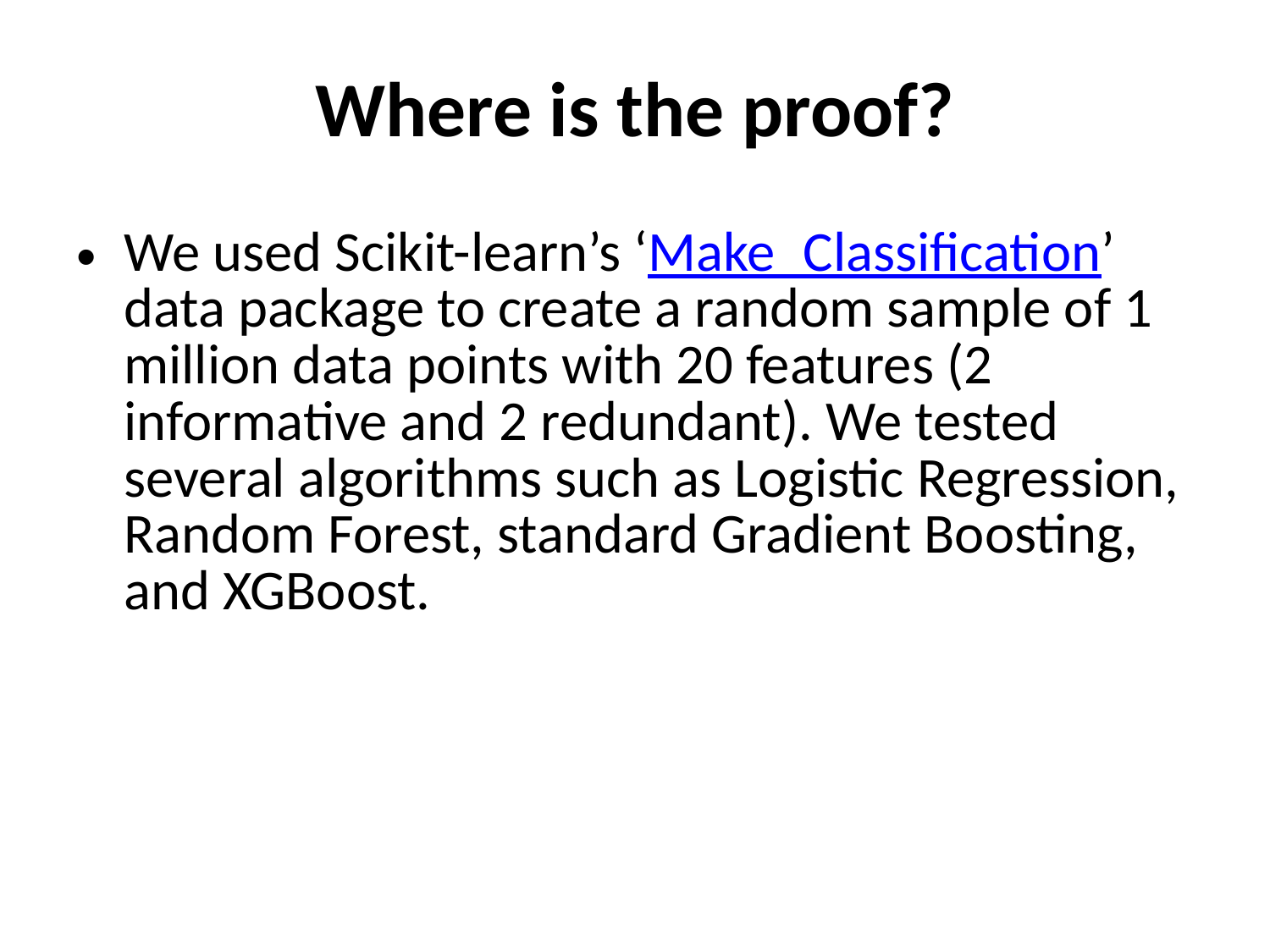

# Where is the proof?
We used Scikit-learn’s ‘Make_Classification’ data package to create a random sample of 1 million data points with 20 features (2 informative and 2 redundant). We tested several algorithms such as Logistic Regression, Random Forest, standard Gradient Boosting, and XGBoost.